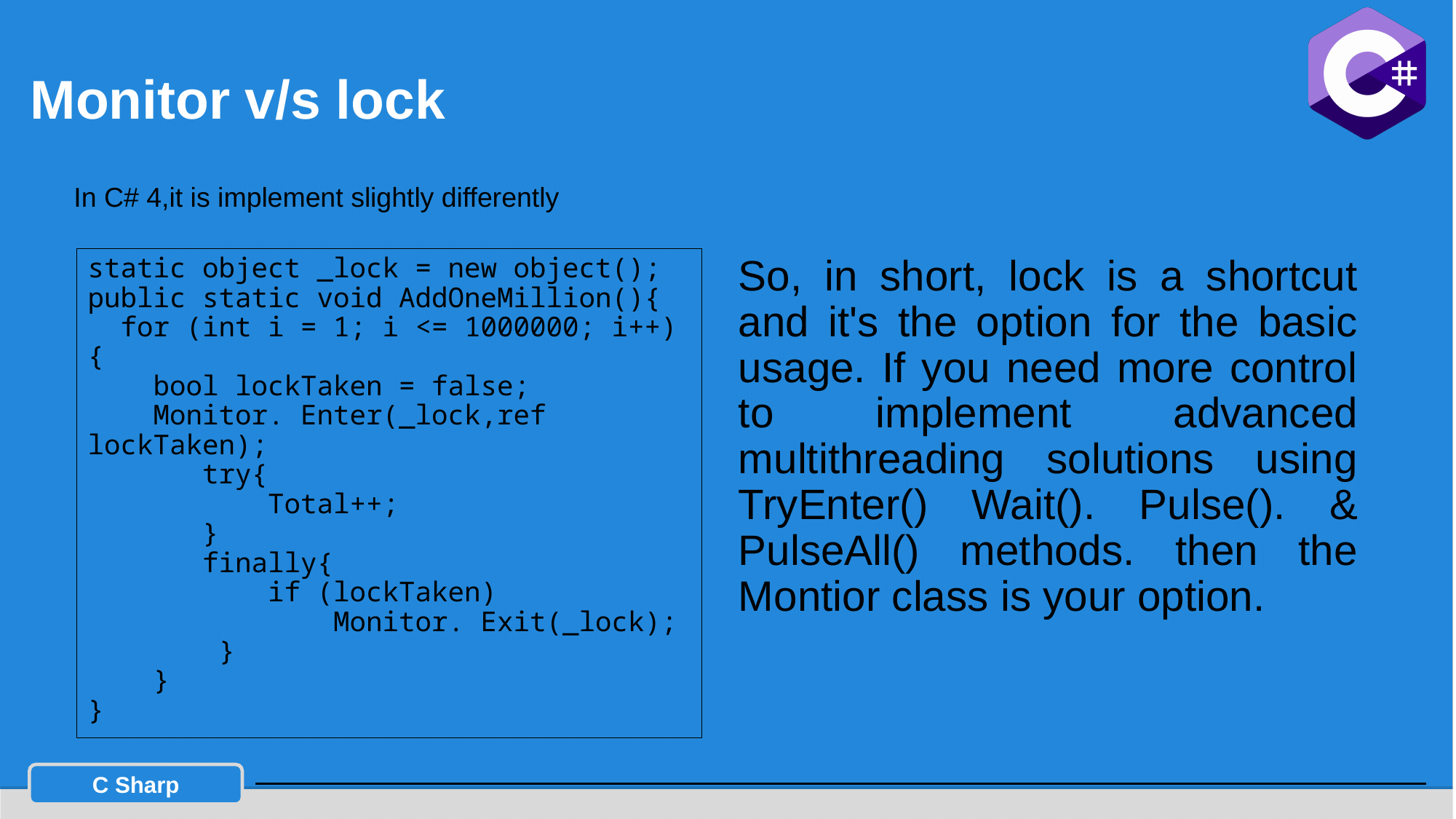

# Monitor v/s lock
In C# 4,it is implement slightly differently
So, in short, lock is a shortcut and it's the option for the basic usage. If you need more control to implement advanced multithreading solutions using TryEnter() Wait(). Pulse(). & PulseAll() methods. then the Montior class is your option.

static object _lock = new object();
public static void AddOneMillion(){
  for (int i = 1; i <= 1000000; i++){
    bool lockTaken = false;
    Monitor. Enter(_lock,ref 	lockTaken);
       try{
           Total++;
       }
       finally{
           if (lockTaken)
               Monitor. Exit(_lock);
        }
    }
}